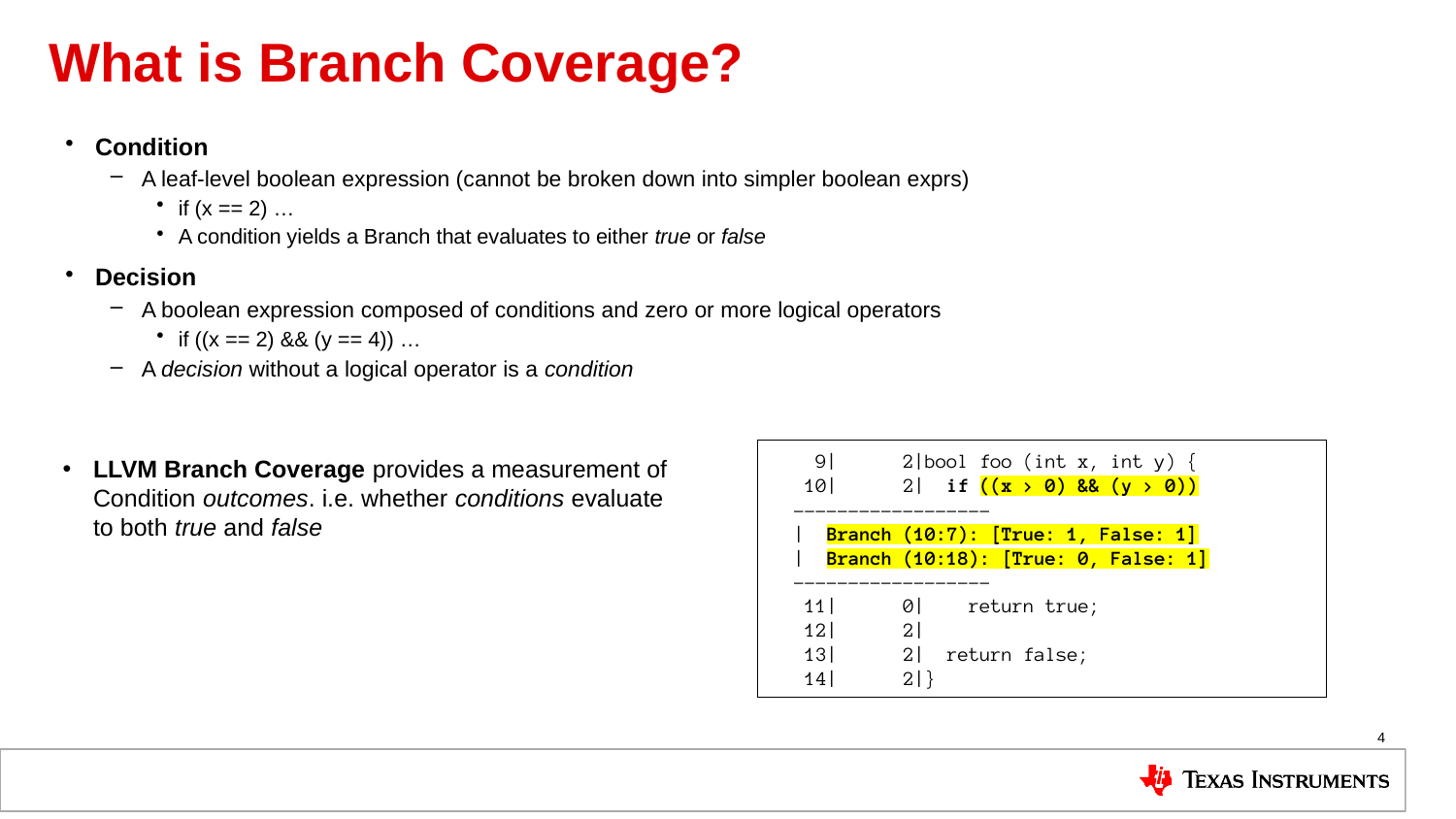

# What is Branch Coverage?
Condition
A leaf-level boolean expression (cannot be broken down into simpler boolean exprs)
if (x == 2) …
A condition yields a Branch that evaluates to either true or false
Decision
A boolean expression composed of conditions and zero or more logical operators
if ((x == 2) && (y == 4)) …
A decision without a logical operator is a condition

    9|      2|bool foo (int x, int y) {
   10|      2|  if ((x > 0) && (y > 0))
  ------------------
  |  Branch (10:7): [True: 1, False: 1]
  |  Branch (10:18): [True: 0, False: 1]
  ------------------
   11|      0|    return true;
   12|      2|
   13|      2|  return false;
   14|      2|}
LLVM Branch Coverage provides a measurement of Condition outcomes. i.e. whether conditions evaluate to both true and false
4